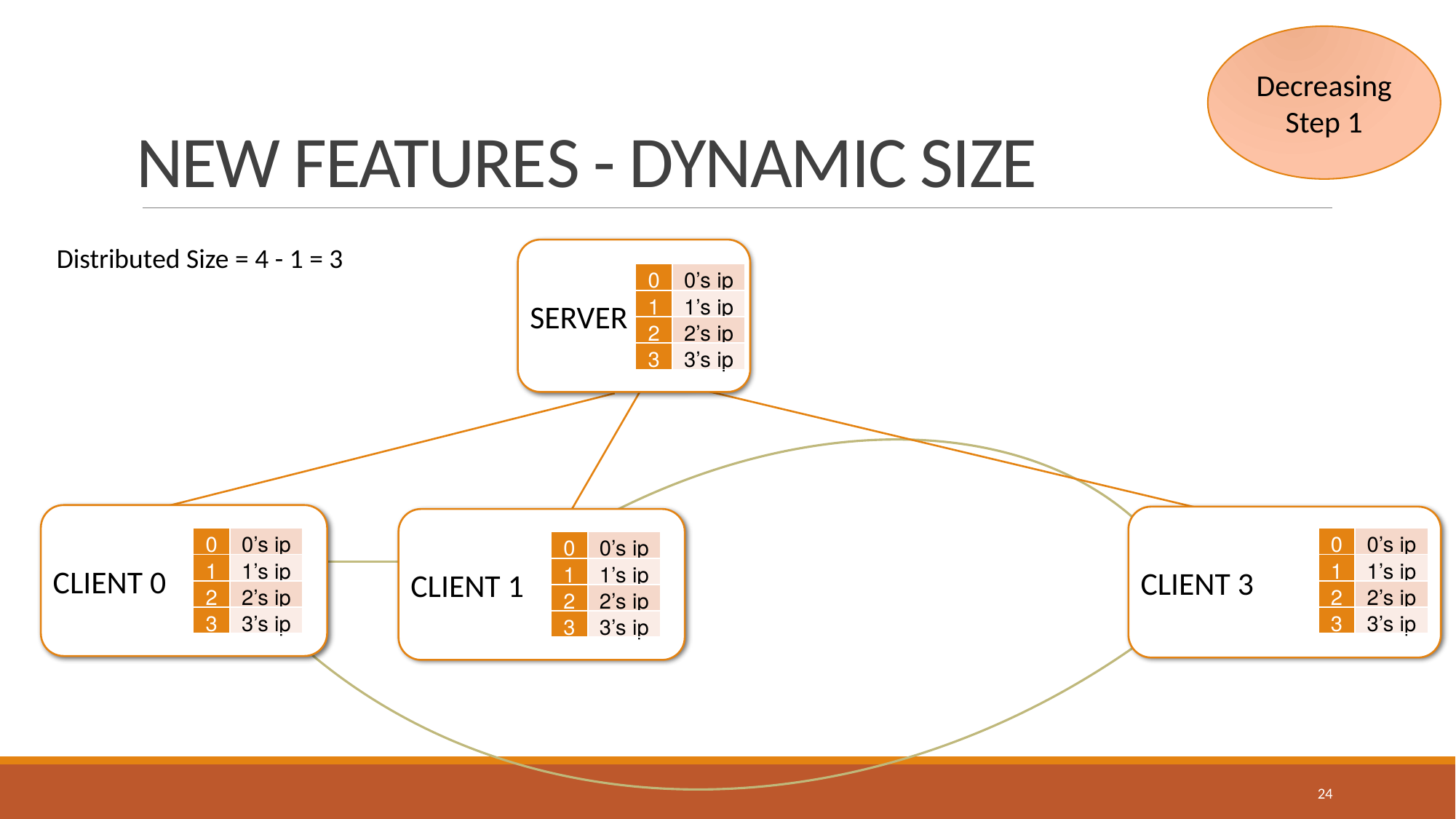

Decreasing
Step 1
# NEW FEATURES - DYNAMIC SIZE
Distributed Size = 4 - 1 = 3
SERVER
| 0 | 0’s ip |
| --- | --- |
| 1 | 1’s ip |
| 2 | 2’s ip |
| 3 | 3’s ip |

CLIENT 0
CLIENT 3
CLIENT 1
| 0 | 0’s ip |
| --- | --- |
| 1 | 1’s ip |
| 2 | 2’s ip |
| 3 | 3’s ip |
| 0 | 0’s ip |
| --- | --- |
| 1 | 1’s ip |
| 2 | 2’s ip |
| 3 | 3’s ip |
| 0 | 0’s ip |
| --- | --- |
| 1 | 1’s ip |
| 2 | 2’s ip |
| 3 | 3’s ip |

24